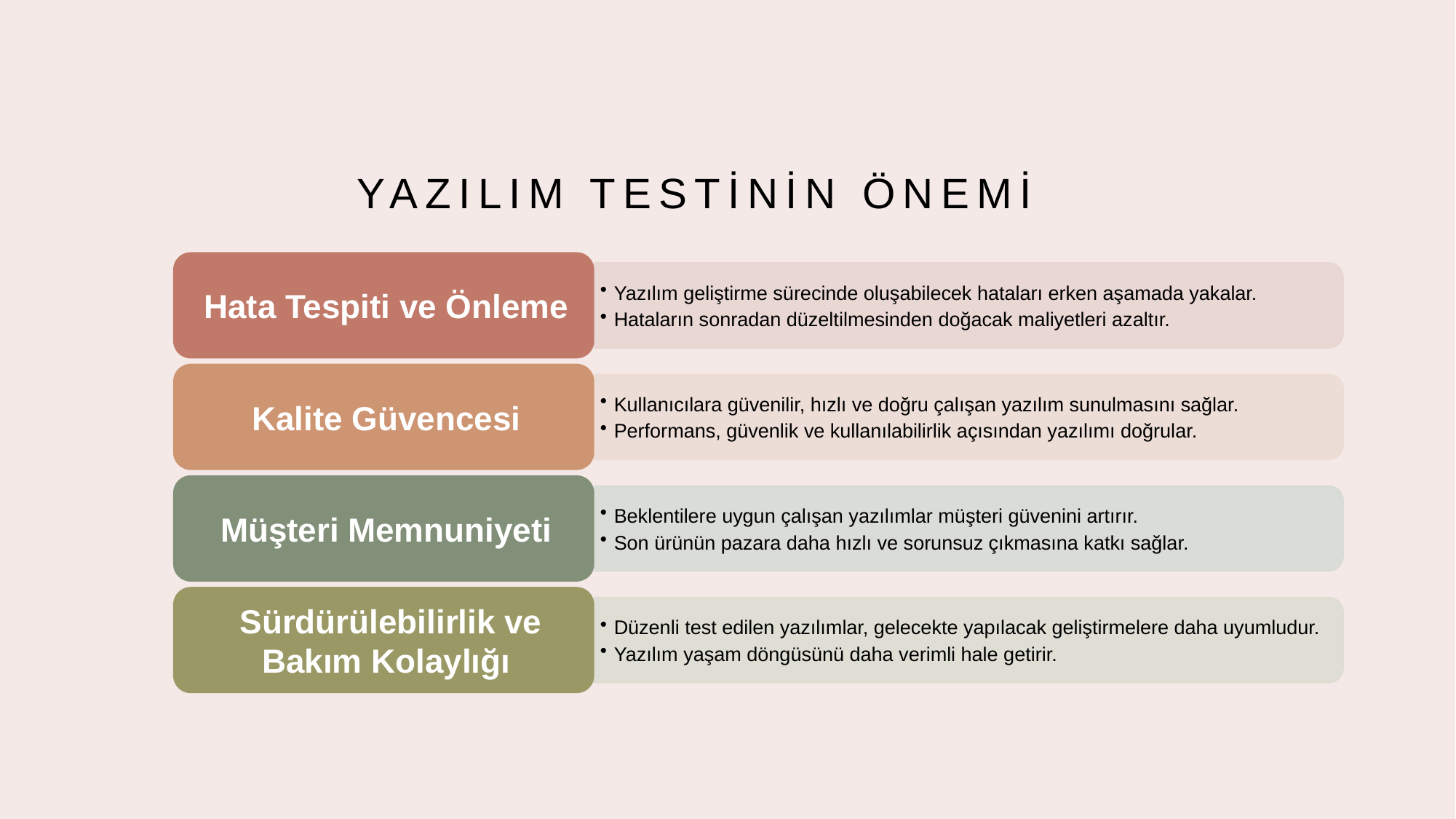

# Yazılım testinin önemi
Yazılım geliştirme sürecinde oluşabilecek hataları erken aşamada yakalar.
Hataların sonradan düzeltilmesinden doğacak maliyetleri azaltır.
Hata Tespiti ve Önleme
Kullanıcılara güvenilir, hızlı ve doğru çalışan yazılım sunulmasını sağlar.
Performans, güvenlik ve kullanılabilirlik açısından yazılımı doğrular.
Kalite Güvencesi
Beklentilere uygun çalışan yazılımlar müşteri güvenini artırır.
Son ürünün pazara daha hızlı ve sorunsuz çıkmasına katkı sağlar.
Müşteri Memnuniyeti
Düzenli test edilen yazılımlar, gelecekte yapılacak geliştirmelere daha uyumludur.
Yazılım yaşam döngüsünü daha verimli hale getirir.
 Sürdürülebilirlik ve Bakım Kolaylığı